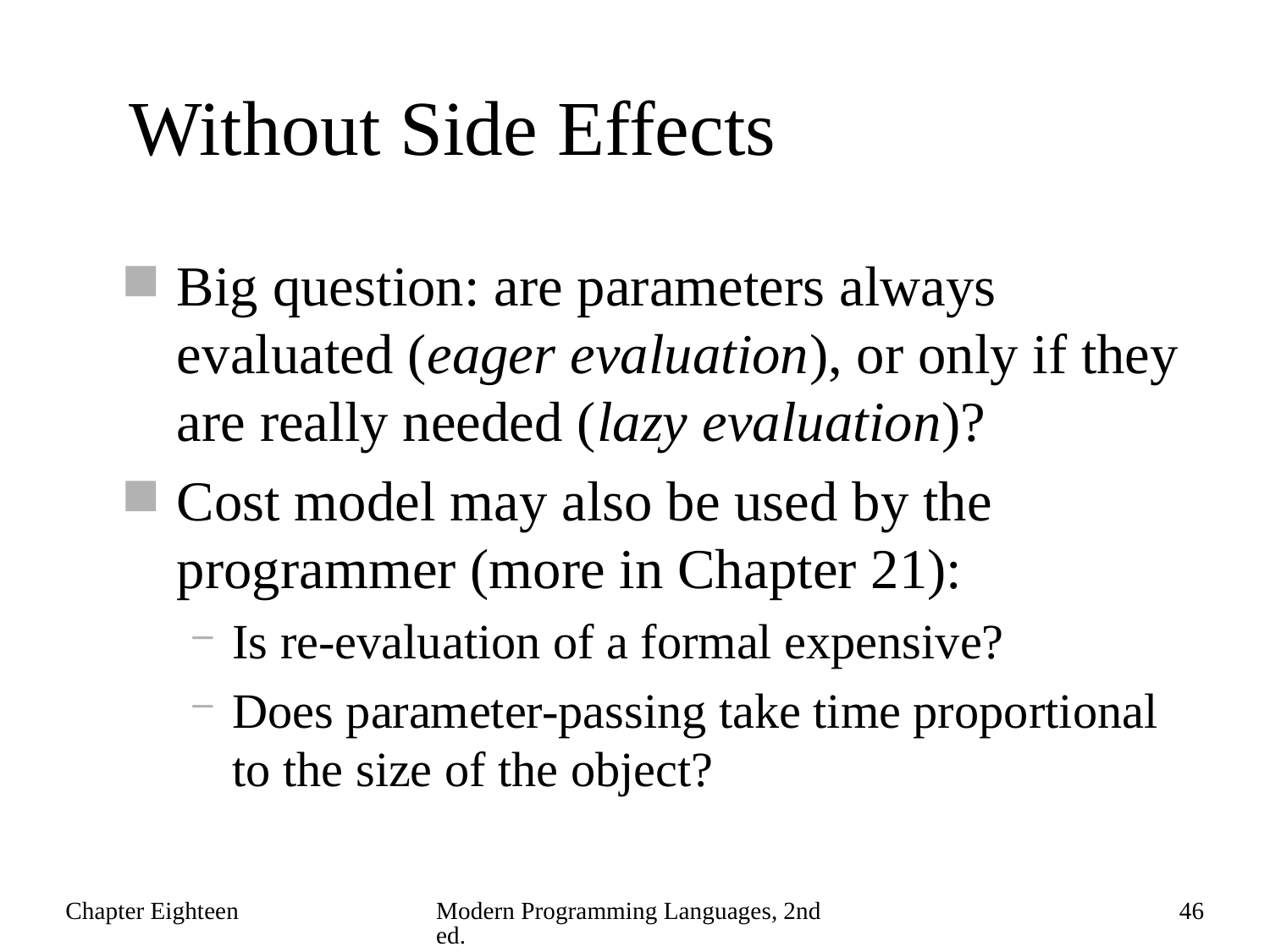

# Without Side Effects
Big question: are parameters always evaluated (eager evaluation), or only if they are really needed (lazy evaluation)?
Cost model may also be used by the programmer (more in Chapter 21):
Is re-evaluation of a formal expensive?
Does parameter-passing take time proportional to the size of the object?
Chapter Eighteen
Modern Programming Languages, 2nd ed.
46